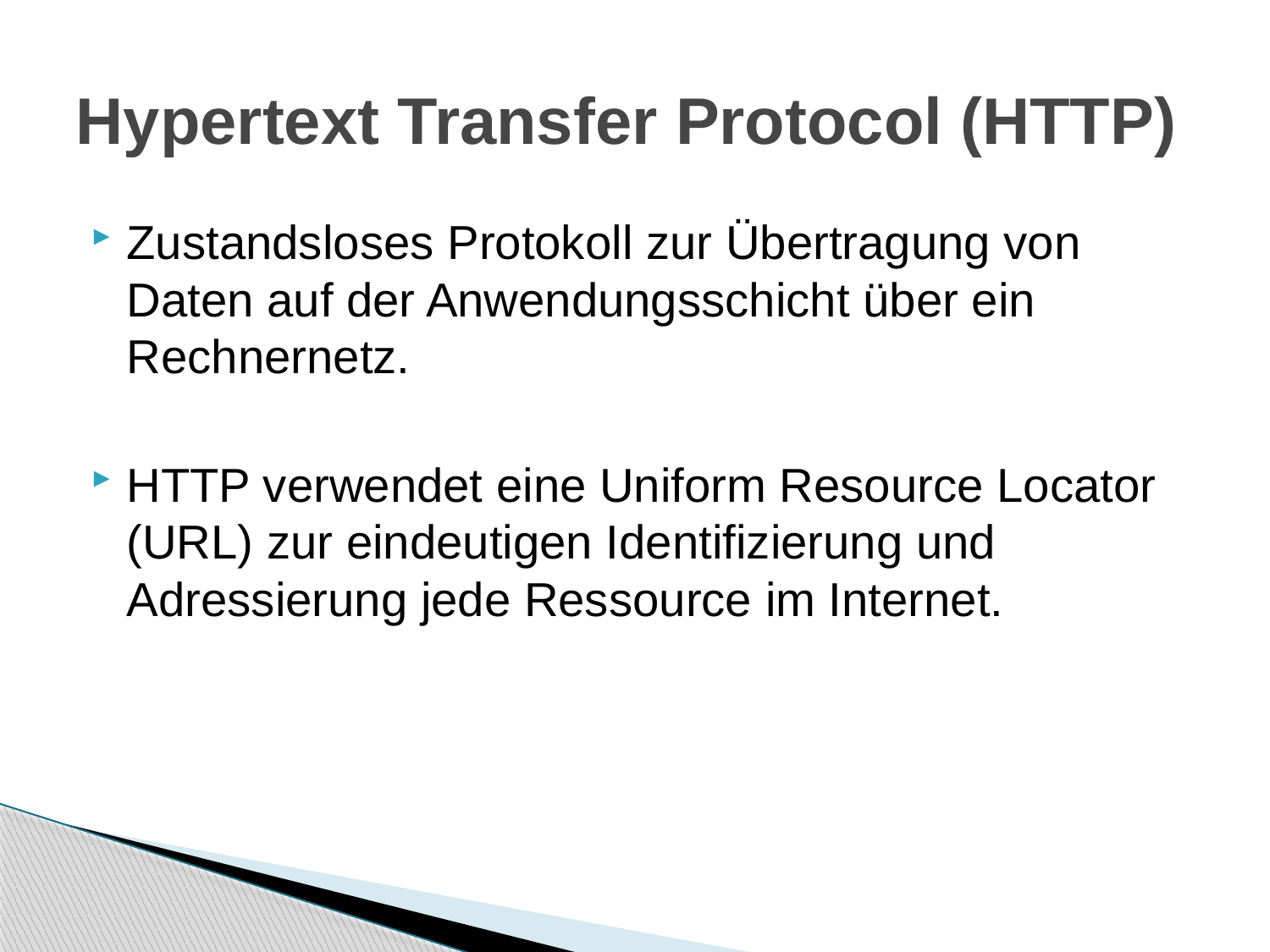

# Hypertext Transfer Protocol (HTTP)
Zustandsloses Protokoll zur Übertragung von Daten auf der Anwendungsschicht über ein Rechnernetz.

HTTP verwendet eine Uniform Resource Locator (URL) zur eindeutigen Identifizierung und Adressierung jede Ressource im Internet.